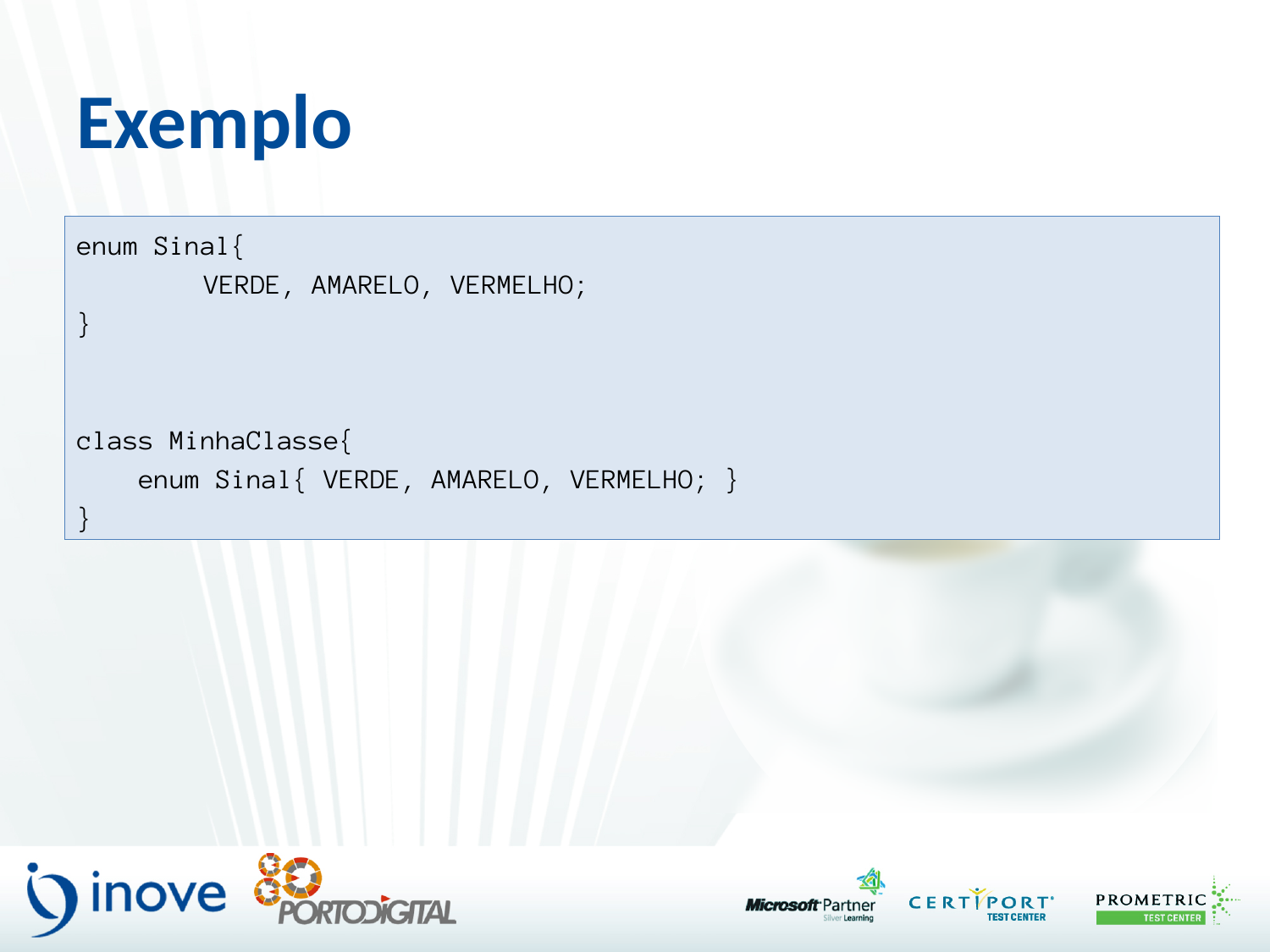

# Exemplo
enum Sinal{
	VERDE, AMARELO, VERMELHO;
}

class MinhaClasse{
    enum Sinal{ VERDE, AMARELO, VERMELHO; }
}